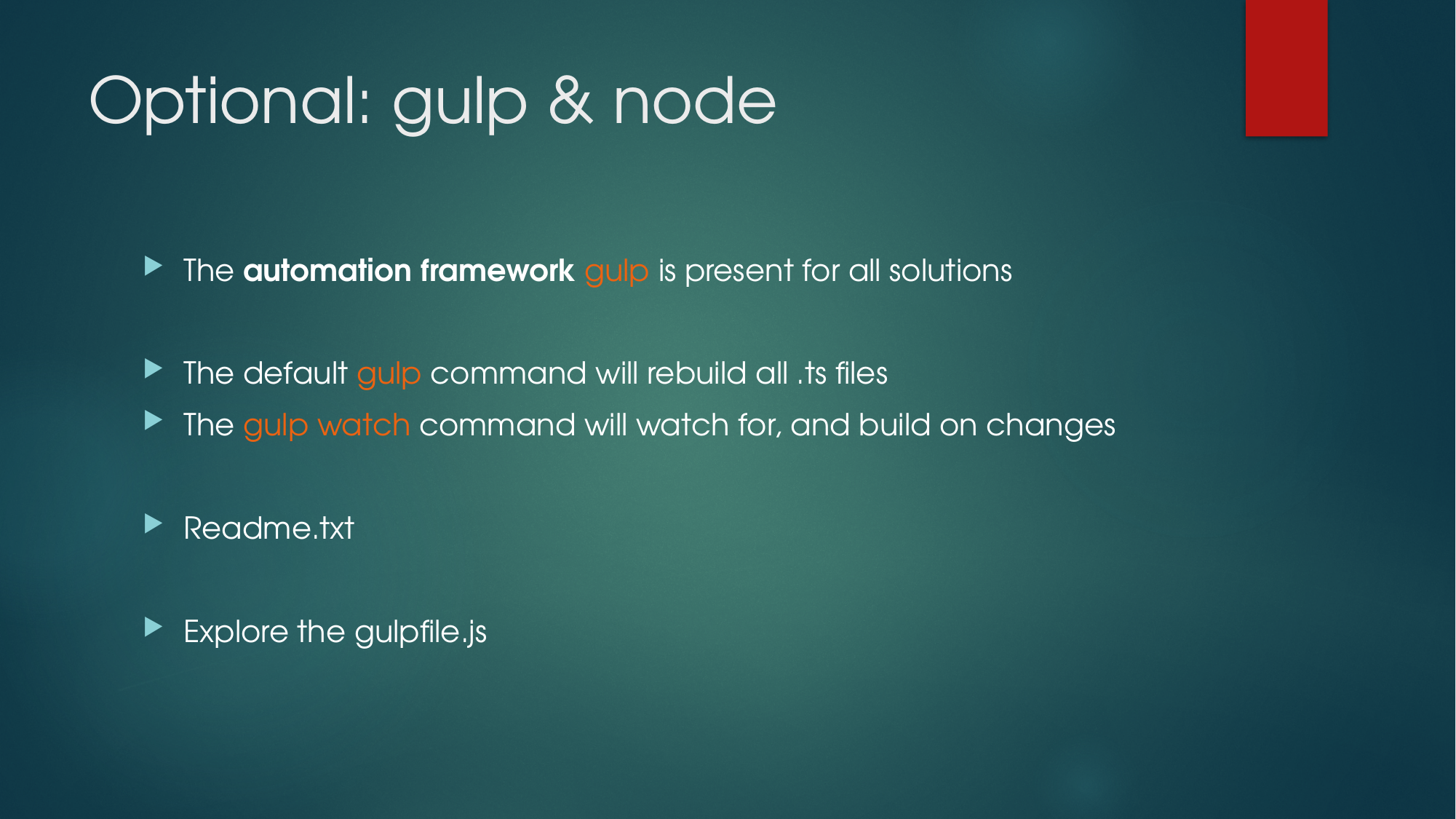

# Optional: gulp & node
The automation framework gulp is present for all solutions

The default gulp command will rebuild all .ts files
The gulp watch command will watch for, and build on changes

Readme.txt

Explore the gulpfile.js